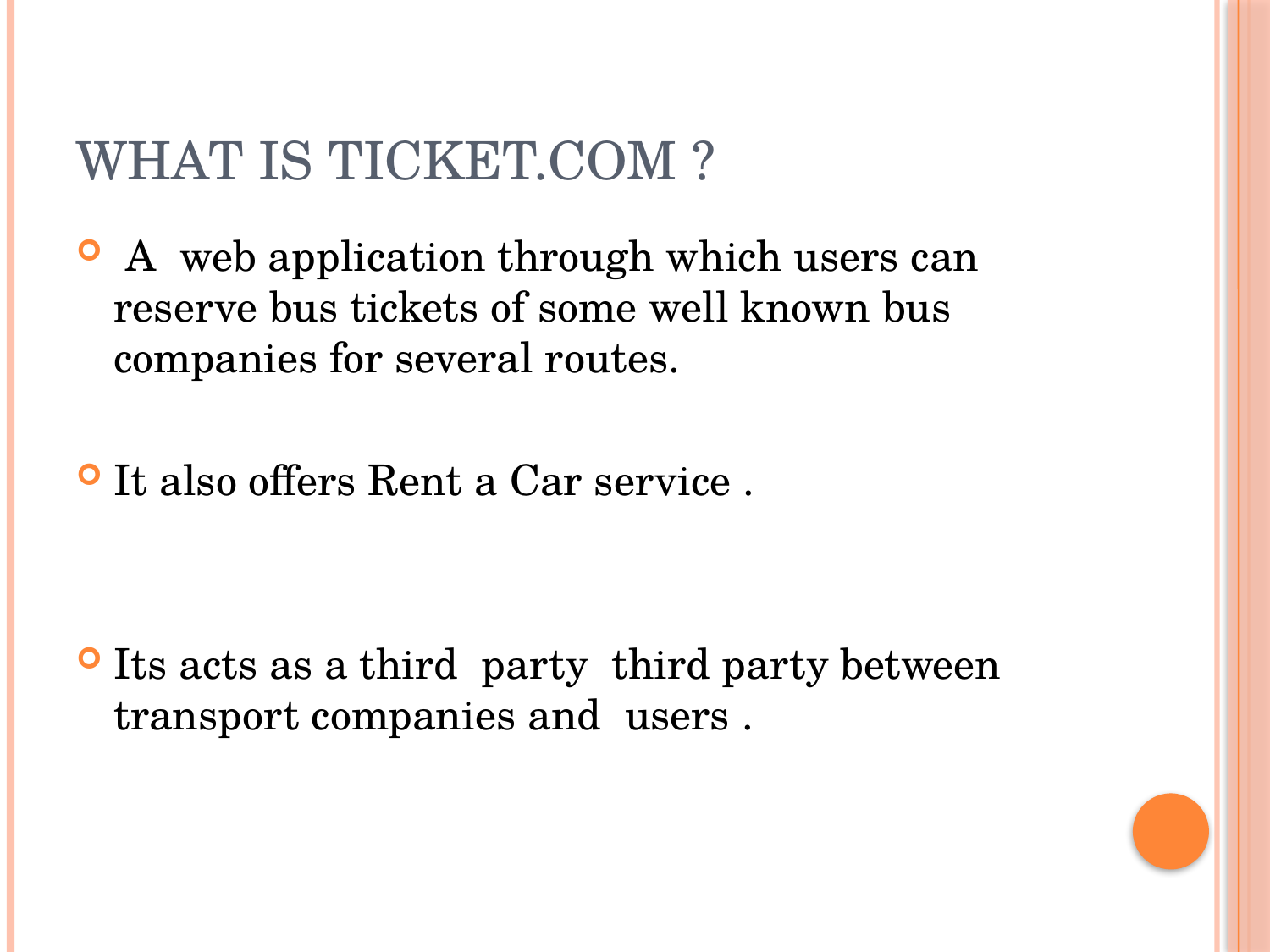

# What is Ticket.Com ?
 A  web application through which users can  reserve bus tickets of some well known bus companies for several routes.

It also offers Rent a Car service .

Its acts as a third  party  third party between transport companies and  users .